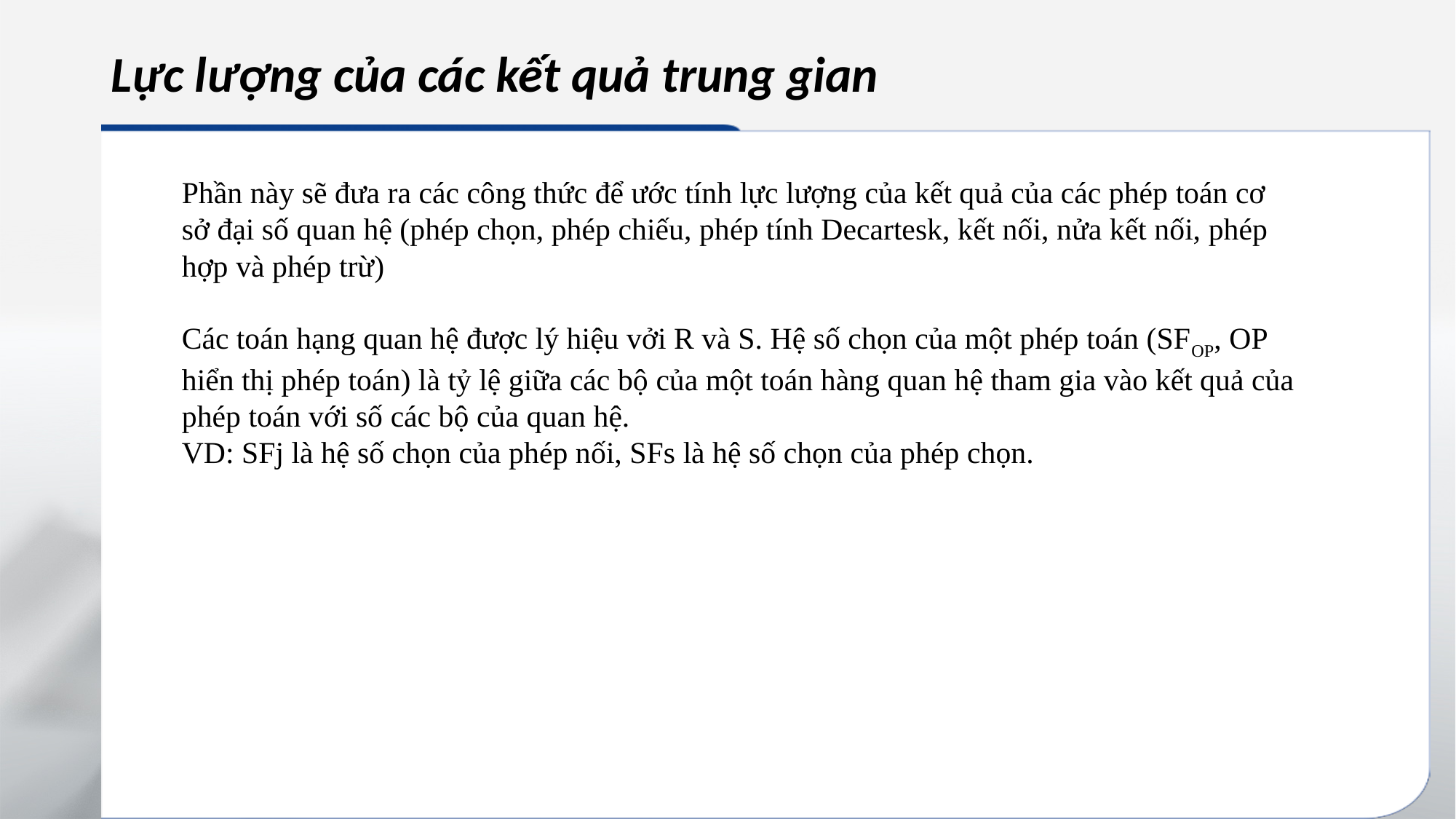

# Lực lượng của các kết quả trung gian
Phần này sẽ đưa ra các công thức để ước tính lực lượng của kết quả của các phép toán cơ sở đại số quan hệ (phép chọn, phép chiếu, phép tính Decartesk, kết nối, nửa kết nối, phép hợp và phép trừ)
Các toán hạng quan hệ được lý hiệu vởi R và S. Hệ số chọn của một phép toán (SFOP, OP hiển thị phép toán) là tỷ lệ giữa các bộ của một toán hàng quan hệ tham gia vào kết quả của phép toán với số các bộ của quan hệ.
VD: SFj là hệ số chọn của phép nối, SFs là hệ số chọn của phép chọn.